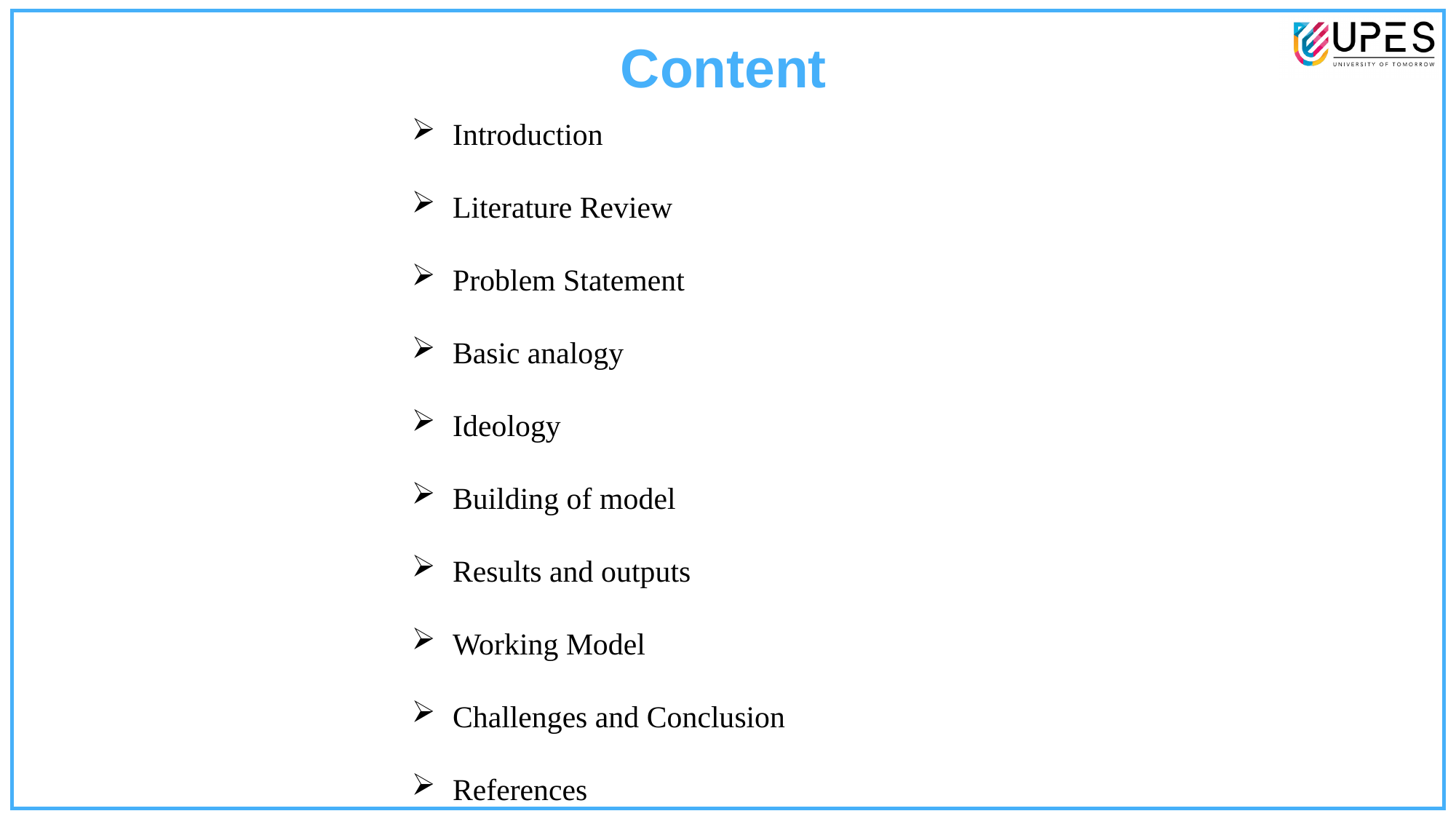

Content
Introduction

Literature Review

Problem Statement

Basic analogy

Ideology

Building of model

Results and outputs

Working Model

Challenges and Conclusion

References